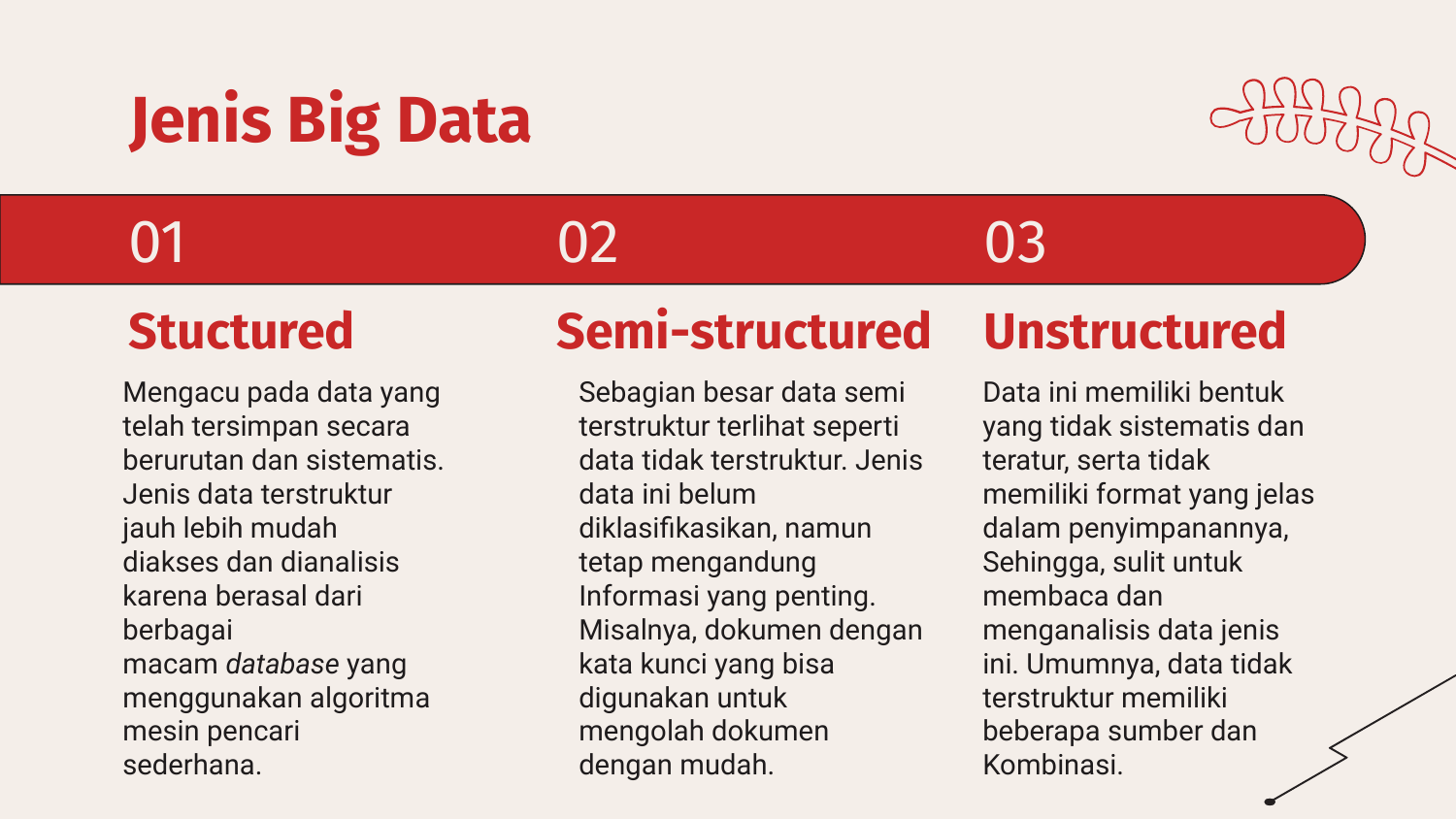

Jenis Big Data
# 01
02
03
Stuctured
Semi-structured
Unstructured
Mengacu pada data yang
telah tersimpan secara
berurutan dan sistematis.
Jenis data terstruktur
jauh lebih mudah
diakses dan dianalisis
karena berasal dari
berbagai
macam database yang
menggunakan algoritma
mesin pencari
sederhana.

Sebagian besar data semi
terstruktur terlihat seperti
data tidak terstruktur. Jenis
data ini belum
diklasifikasikan, namun
tetap mengandung
Informasi yang penting.
Misalnya, dokumen dengan
kata kunci yang bisa
digunakan untuk
mengolah dokumen
dengan mudah.
Data ini memiliki bentuk
yang tidak sistematis dan
teratur, serta tidak
memiliki format yang jelas
dalam penyimpanannya,
Sehingga, sulit untuk
membaca dan
menganalisis data jenis
ini. Umumnya, data tidak
terstruktur memiliki
beberapa sumber dan
Kombinasi.